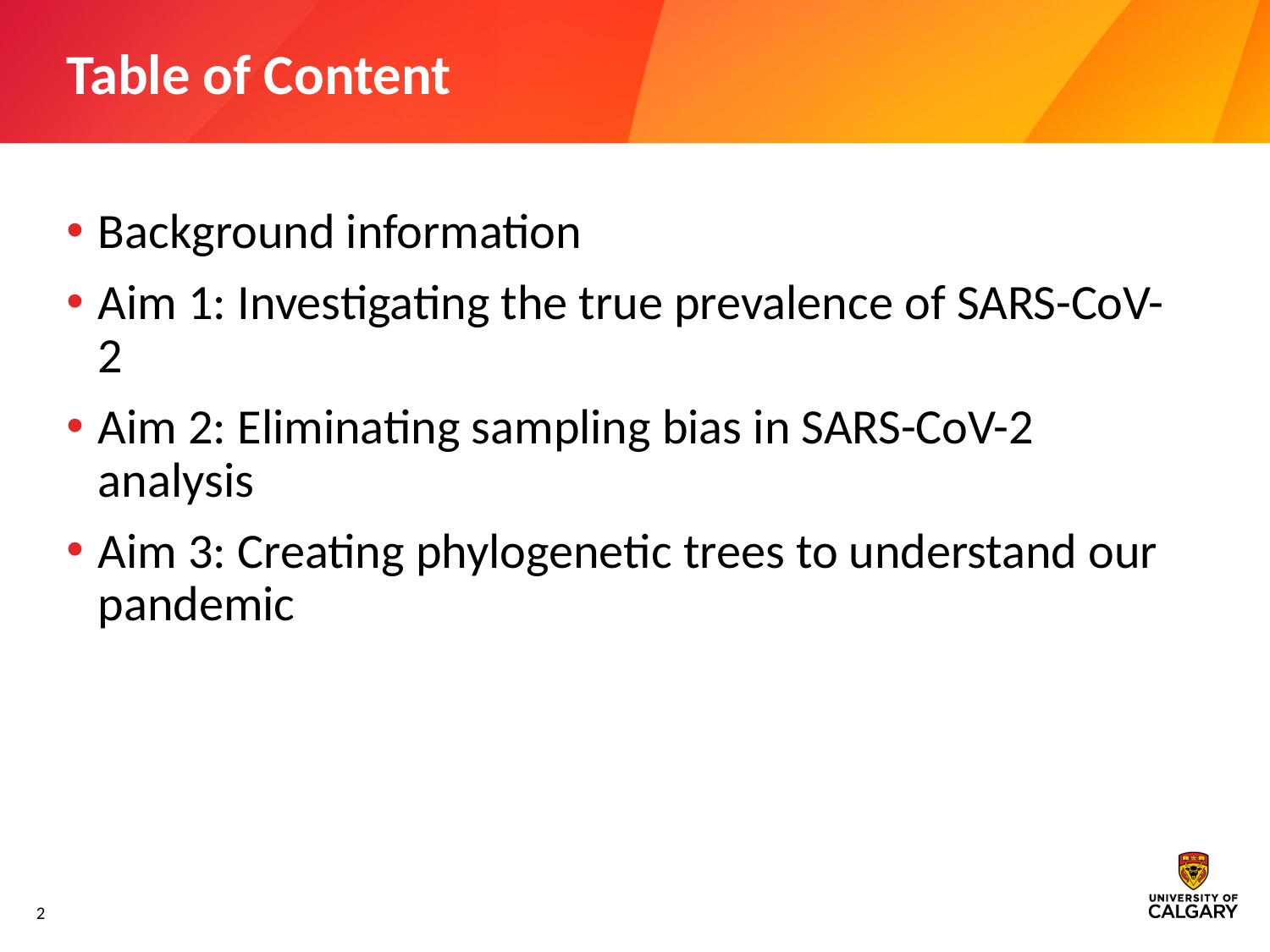

# Table of Content
Background information
Aim 1: Investigating the true prevalence of SARS-CoV-2
Aim 2: Eliminating sampling bias in SARS-CoV-2 analysis
Aim 3: Creating phylogenetic trees to understand our pandemic

2